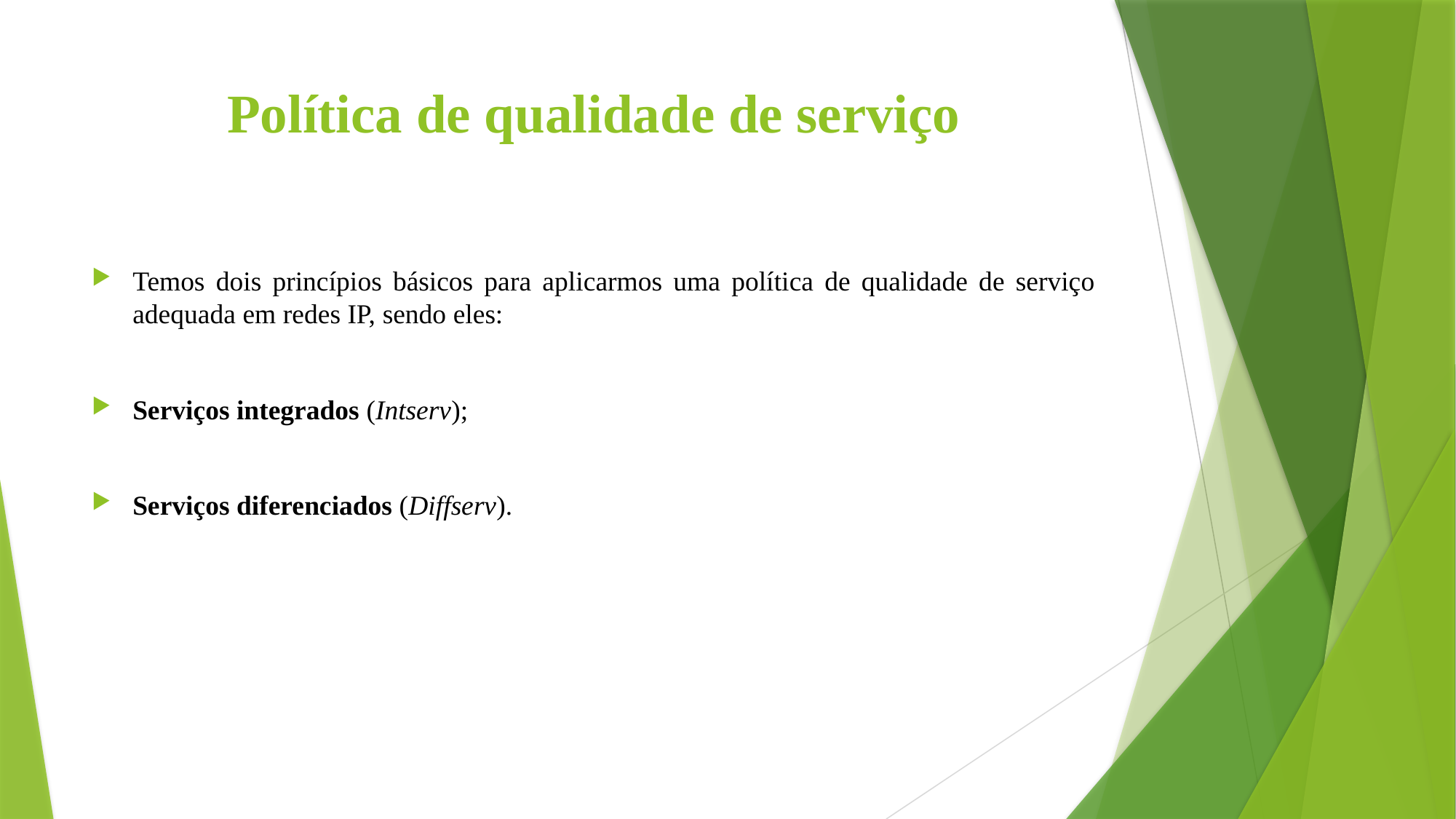

# Política de qualidade de serviço
Temos dois princípios básicos para aplicarmos uma política de qualidade de serviço adequada em redes IP, sendo eles:

Serviços integrados (Intserv);

Serviços diferenciados (Diffserv).